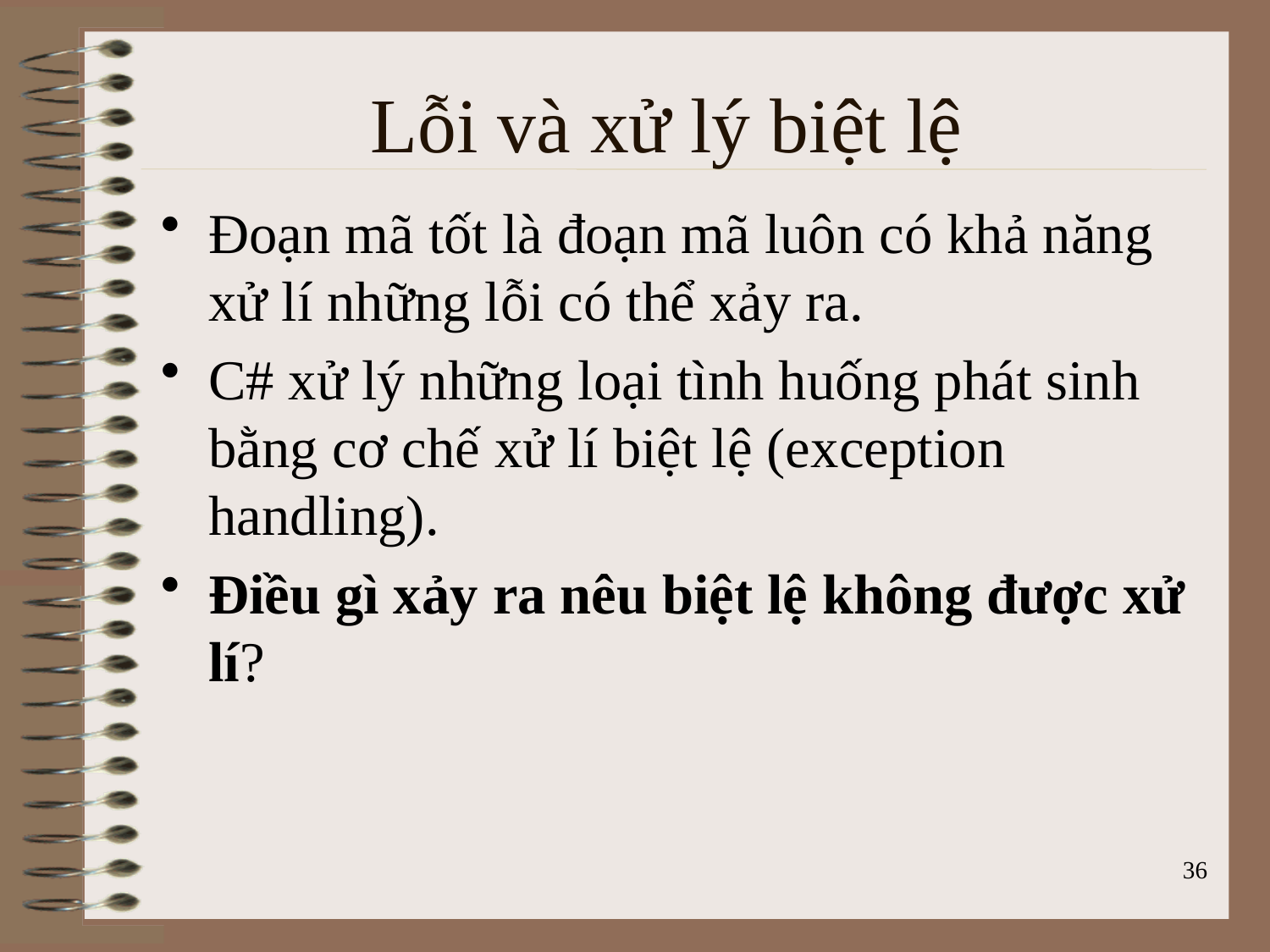

# Lỗi và xử lý biệt lệ
Đoạn mã tốt là đoạn mã luôn có khả năng xử lí những lỗi có thể xảy ra.
C# xử lý những loại tình huống phát sinh bằng cơ chế xử lí biệt lệ (exception handling).
Điều gì xảy ra nêu biệt lệ không được xử lí?
36